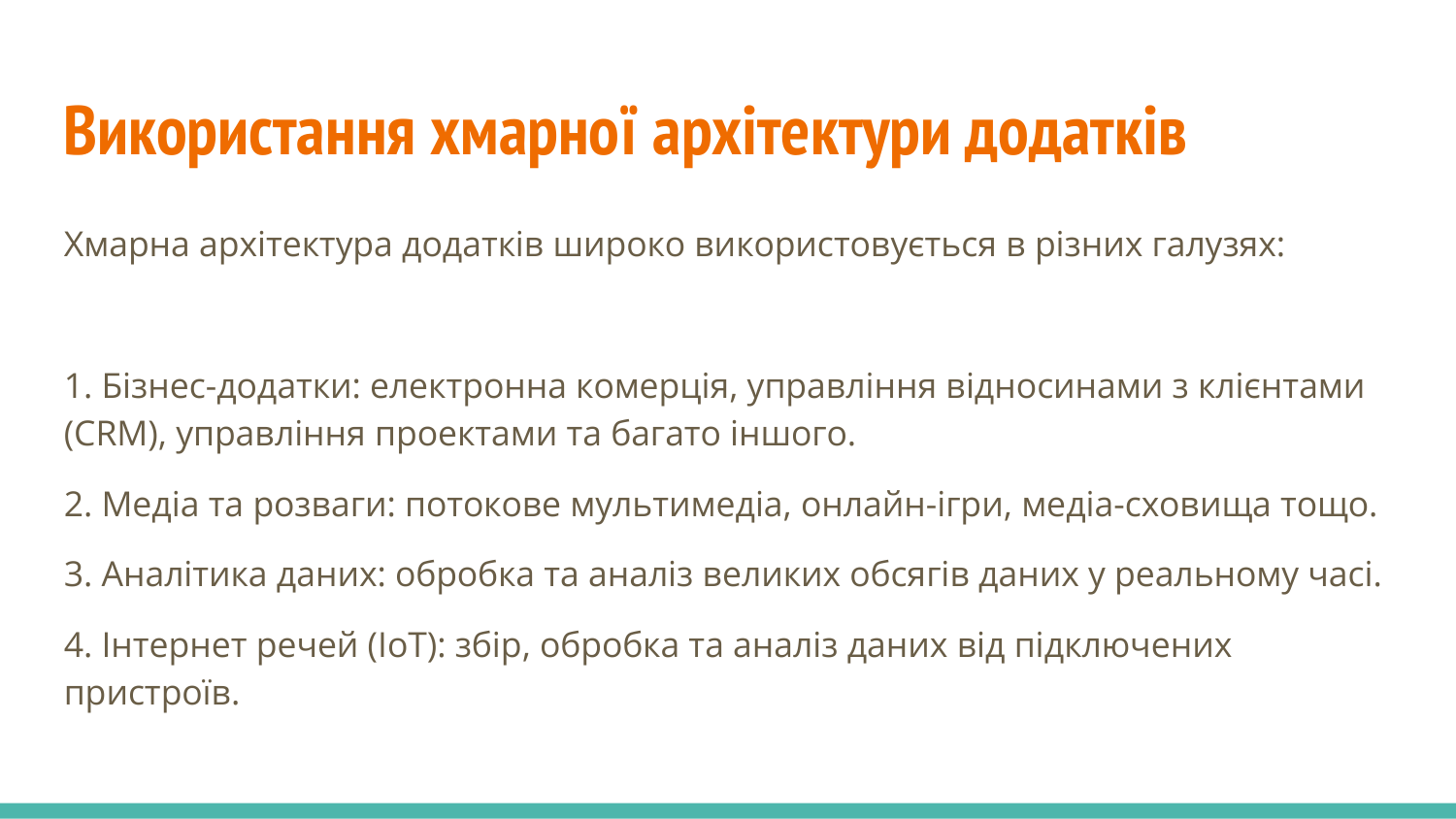

Використання хмарної архітектури додатків
Хмарна архітектура додатків широко використовується в різних галузях:

1. Бізнес-додатки: електронна комерція, управління відносинами з клієнтами (CRM), управління проектами та багато іншого.
2. Медіа та розваги: потокове мультимедіа, онлайн-ігри, медіа-сховища тощо.
3. Аналітика даних: обробка та аналіз великих обсягів даних у реальному часі.
4. Інтернет речей (IoT): збір, обробка та аналіз даних від підключених пристроїв.